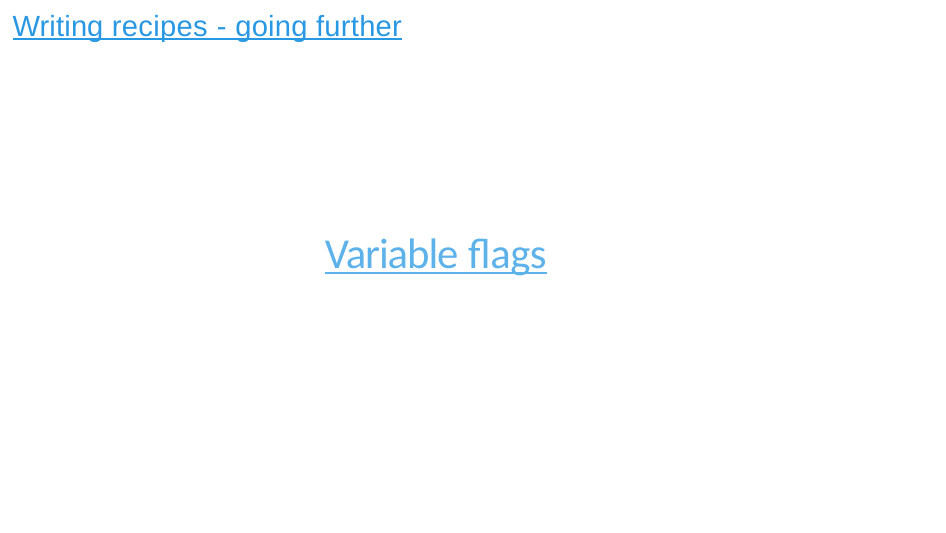

Writing recipes - going further
# Variable flags
216/300
Remake by Mao Huynh